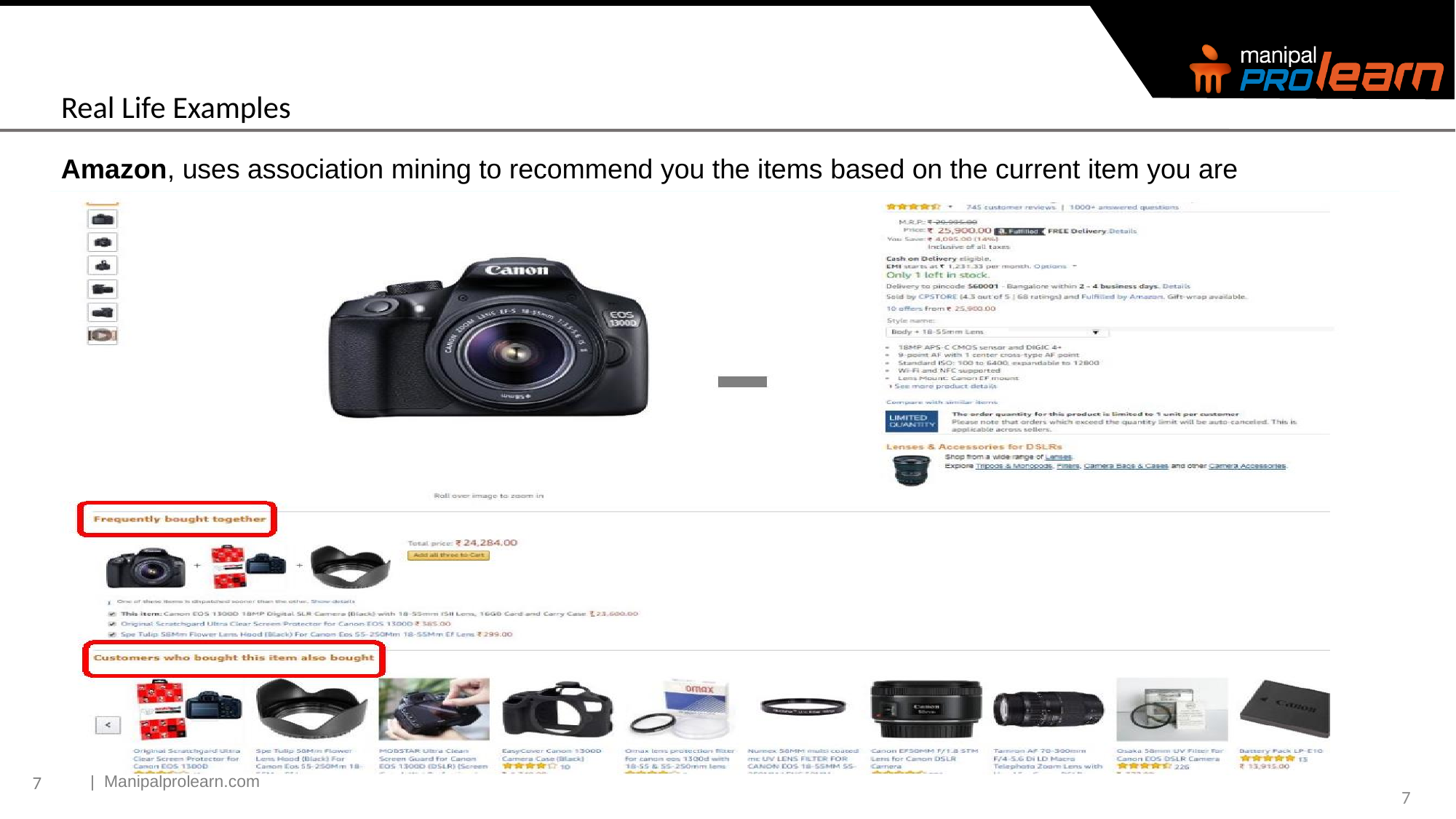

Real Life Examples

Amazon, uses association mining to recommend you the items based on the current item you are

7